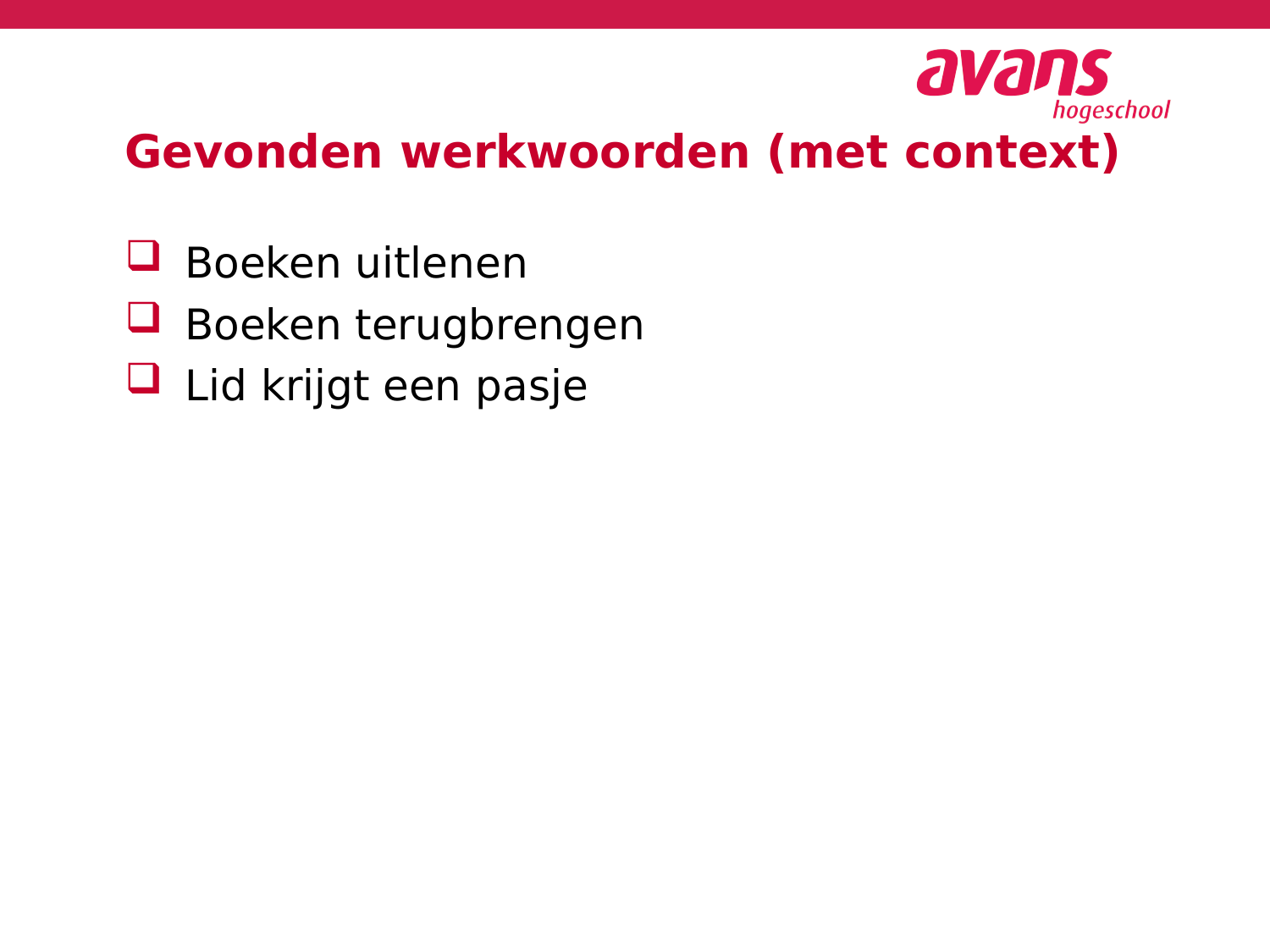

# Gevonden werkwoorden (met context)
Boeken uitlenen
Boeken terugbrengen
Lid krijgt een pasje